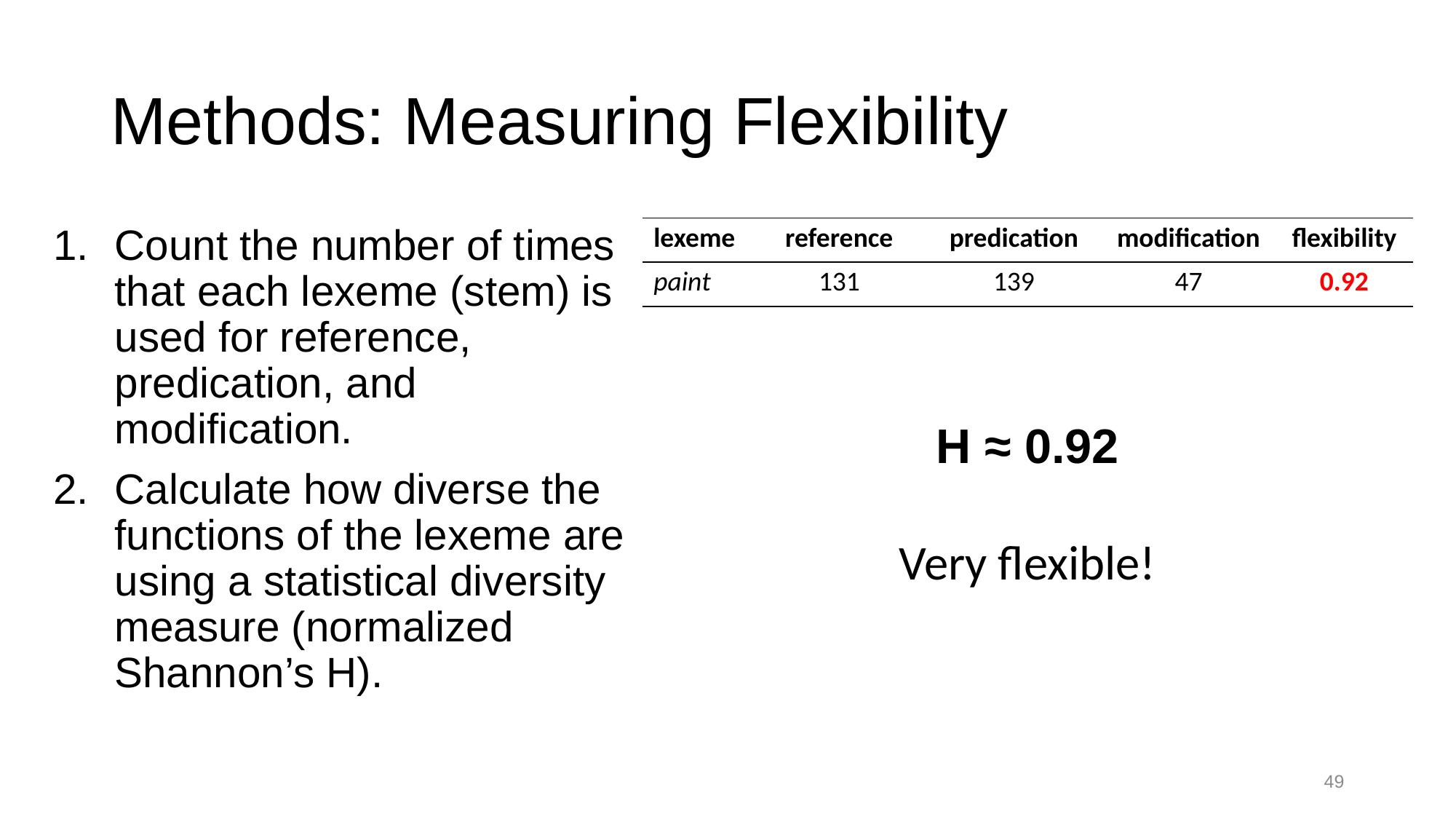

# Methods: Measuring Flexibility
Count the number of times that each lexeme (stem) is used for reference, predication, and modification.
Calculate how diverse the functions of the lexeme are using a statistical diversity measure (normalized Shannon’s H).
| lexeme | reference | predication | modification | flexibility |
| --- | --- | --- | --- | --- |
| paint | 131 | 139 | 47 | 0.92 |
H ≈ 0.92

Very flexible!
49